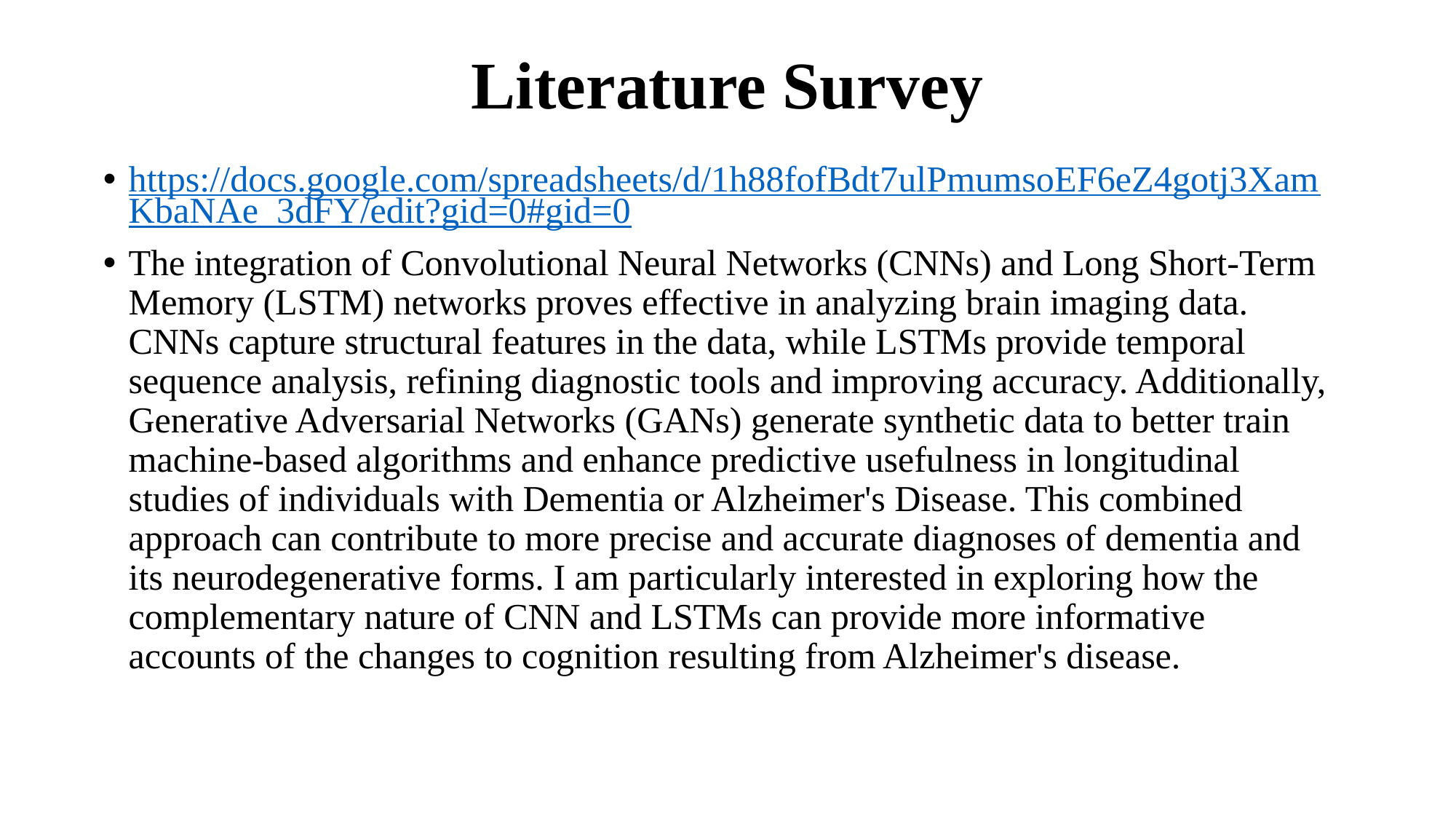

# Literature Survey
https://docs.google.com/spreadsheets/d/1h88fofBdt7ulPmumsoEF6eZ4gotj3XamKbaNAe_3dFY/edit?gid=0#gid=0
The integration of Convolutional Neural Networks (CNNs) and Long Short-Term Memory (LSTM) networks proves effective in analyzing brain imaging data. CNNs capture structural features in the data, while LSTMs provide temporal sequence analysis, refining diagnostic tools and improving accuracy. Additionally, Generative Adversarial Networks (GANs) generate synthetic data to better train machine-based algorithms and enhance predictive usefulness in longitudinal studies of individuals with Dementia or Alzheimer's Disease. This combined approach can contribute to more precise and accurate diagnoses of dementia and its neurodegenerative forms. I am particularly interested in exploring how the complementary nature of CNN and LSTMs can provide more informative accounts of the changes to cognition resulting from Alzheimer's disease.